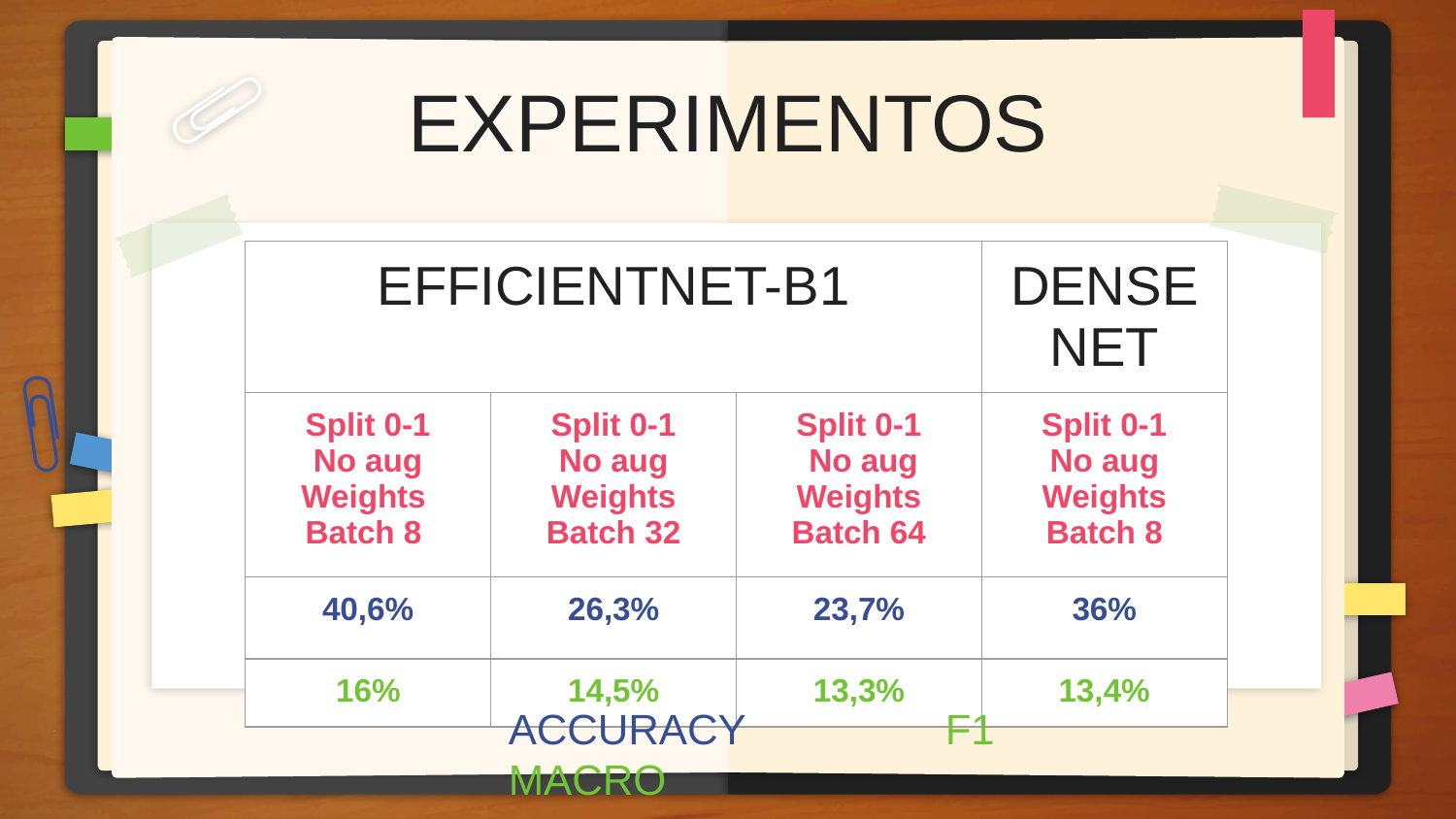

# EXPERIMENTOS

| EFFICIENTNET-B1 |  |  | DENSENET |
| --- | --- | --- | --- |
| Split 0-1 No aug Weights Batch 8 | Split 0-1 No aug Weights Batch 32 | Split 0-1 No aug Weights Batch 64 | Split 0-1 No aug Weights Batch 8 |
| 40,6% | 26,3% | 23,7% | 36% |
| 16% | 14,5% | 13,3% | 13,4% |

ACCURACY		F1 MACRO